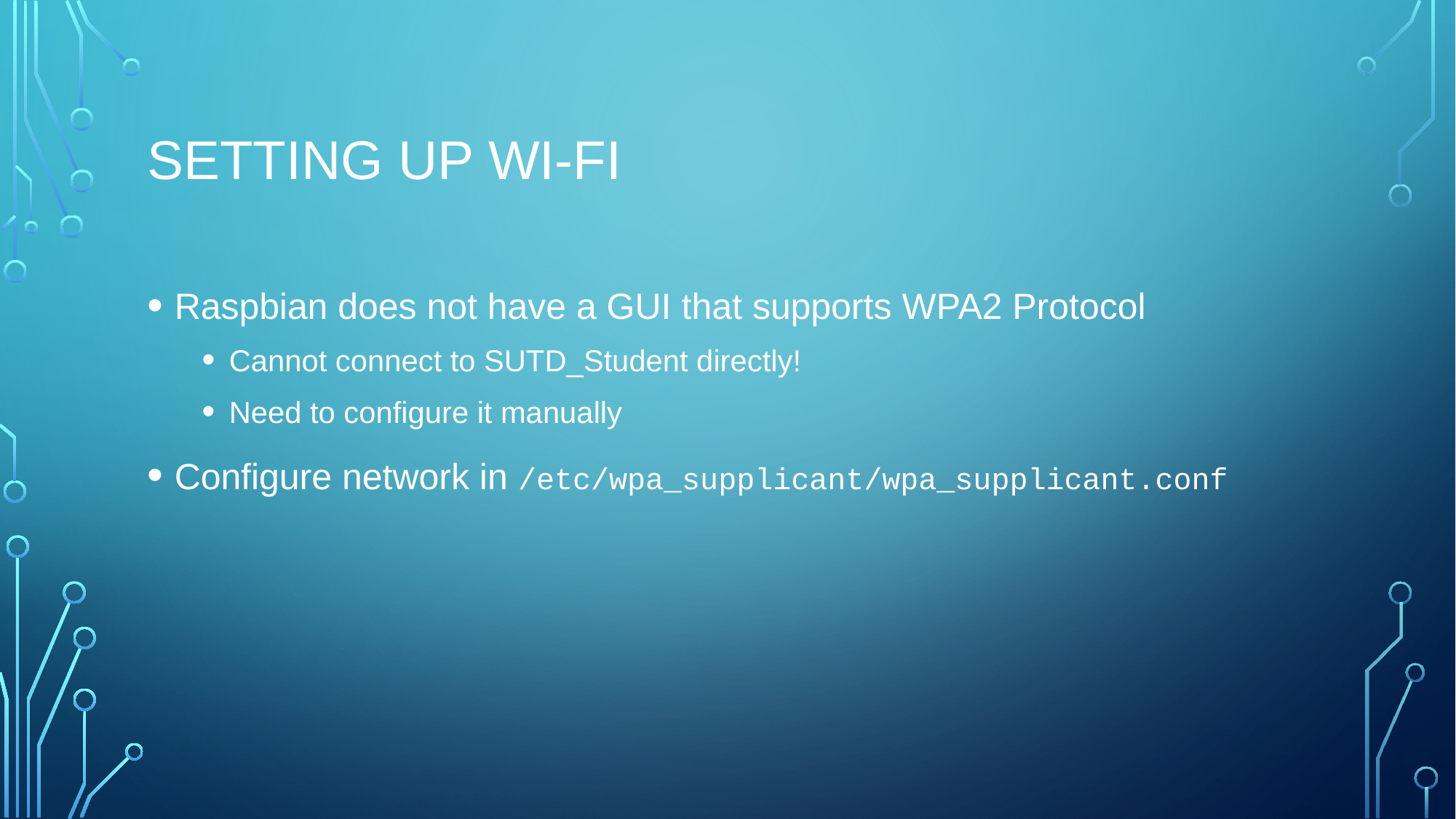

# Setting Up Wi-Fi
Raspbian does not have a GUI that supports WPA2 Protocol
Cannot connect to SUTD_Student directly!
Need to configure it manually
Configure network in /etc/wpa_supplicant/wpa_supplicant.conf